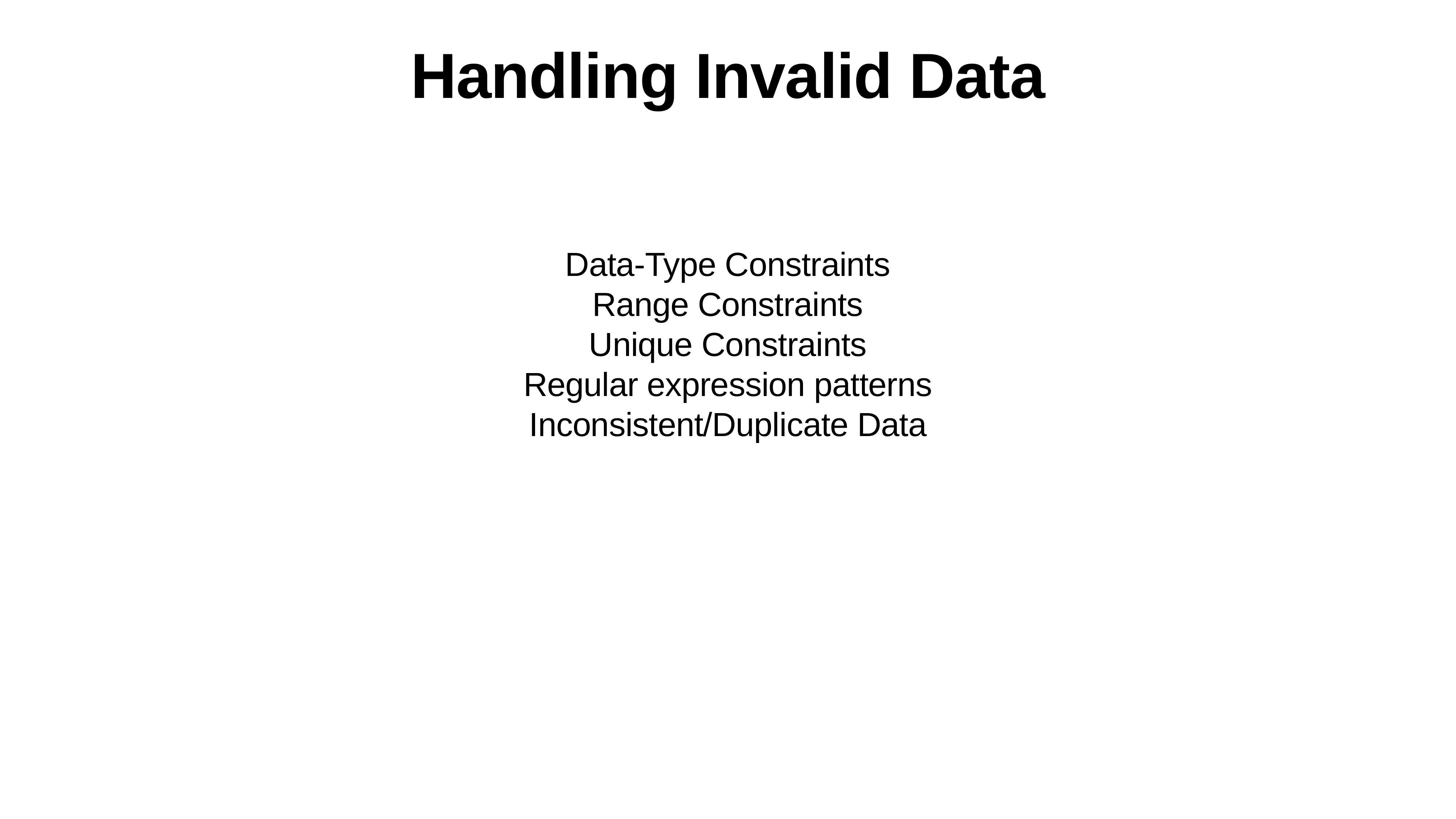

# Handling Invalid Data
Data-Type Constraints
Range Constraints
Unique Constraints
Regular expression patterns
Inconsistent/Duplicate Data